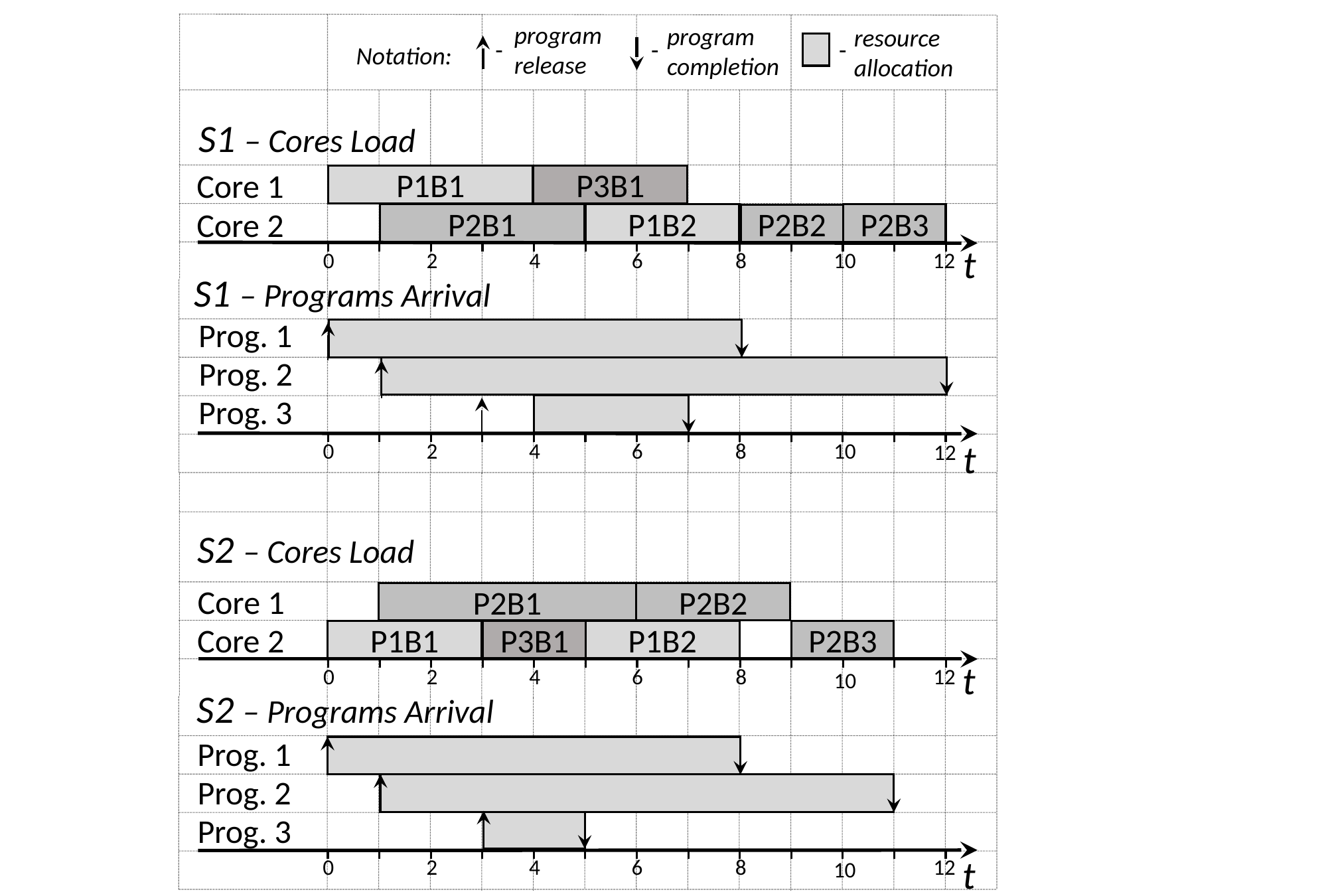

program release
program completion

resource allocation
-
-
-

Notation:
S1 – Cores Load
Core 1
P1B1
P3B1
Core 2
P2B1
P1B2
P2B3
P2B2
t
12
0
2
4
6
8
10
S1 – Programs Arrival
Prog. 1

Prog. 2

Prog. 3

t
0
2
4
6
8
10
12
S2 – Cores Load
Core 1
P2B1
P2B2
Core 2
P1B1
P3B1
P1B2
P2B3
t
0
2
4
6
8
12
10
S2 – Programs Arrival
Prog. 1

Prog. 2

Prog. 3

t
0
2
4
6
8
12
10